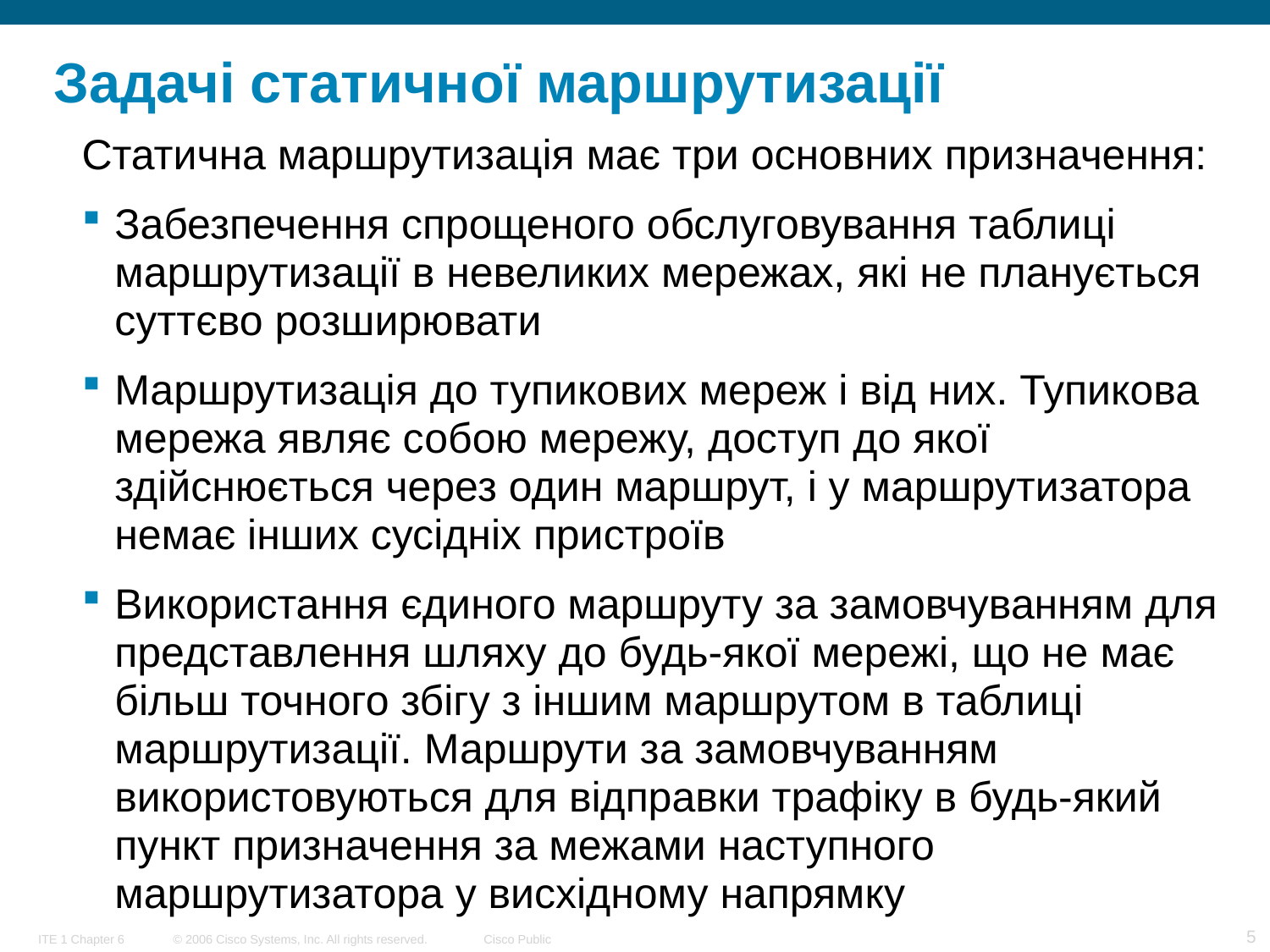

# Задачі статичної маршрутизації
Статична маршрутизація має три основних призначення:
Забезпечення спрощеного обслуговування таблиці маршрутизації в невеликих мережах, які не планується суттєво розширювати
Маршрутизація до тупикових мереж і від них. Тупикова мережа являє собою мережу, доступ до якої здійснюється через один маршрут, і у маршрутизатора немає інших сусідніх пристроїв
Використання єдиного маршруту за замовчуванням для представлення шляху до будь-якої мережі, що не має більш точного збігу з іншим маршрутом в таблиці маршрутизації. Маршрути за замовчуванням використовуються для відправки трафіку в будь-який пункт призначення за межами наступного маршрутизатора у висхідному напрямку